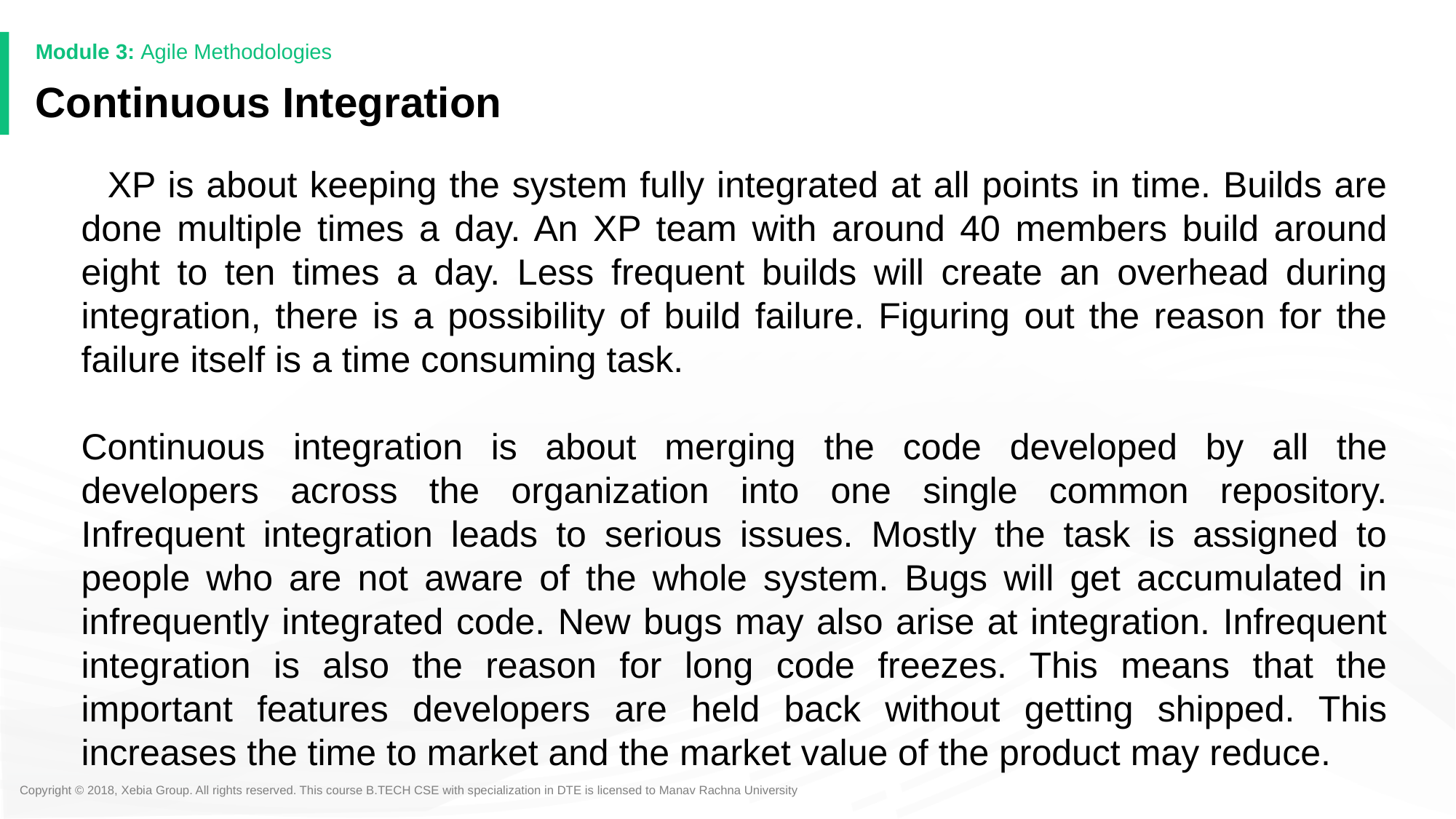

# Continuous Integration
     XP is about keeping the system fully integrated at all points in time. Builds are done multiple times a day. An XP team with around 40 members build around eight to ten times a day. Less frequent builds will create an overhead during integration, there is a possibility of build failure. Figuring out the reason for the failure itself is a time consuming task.

Continuous integration is about merging the code developed by all the developers across the organization into one single common repository. Infrequent integration leads to serious issues. Mostly the task is assigned to people who are not aware of the whole system. Bugs will get accumulated in infrequently integrated code. New bugs may also arise at integration. Infrequent integration is also the reason for long code freezes. This means that the important features developers are held back without getting shipped. This increases the time to market and the market value of the product may reduce.